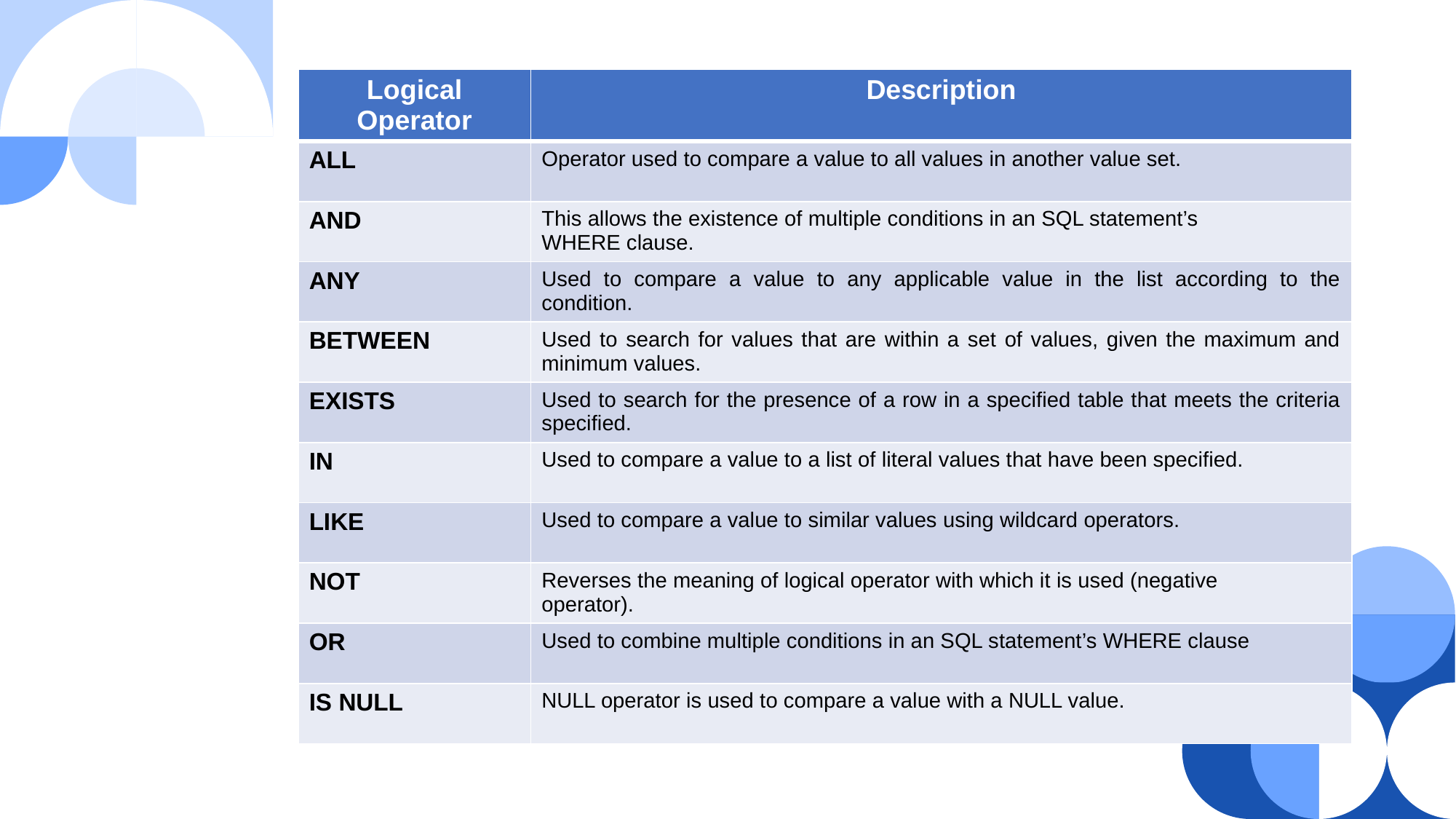

| Logical Operator | Description |
| --- | --- |
| ALL | Operator used to compare a value to all values in another value set. |
| AND | This allows the existence of multiple conditions in an SQL statement’s WHERE clause. |
| ANY | Used to compare a value to any applicable value in the list according to the condition. |
| BETWEEN | Used to search for values that are within a set of values, given the maximum and minimum values. |
| EXISTS | Used to search for the presence of a row in a specified table that meets the criteria specified. |
| IN | Used to compare a value to a list of literal values that have been specified. |
| LIKE | Used to compare a value to similar values using wildcard operators. |
| NOT | Reverses the meaning of logical operator with which it is used (negative operator). |
| OR | Used to combine multiple conditions in an SQL statement’s WHERE clause |
| IS NULL | NULL operator is used to compare a value with a NULL value. |